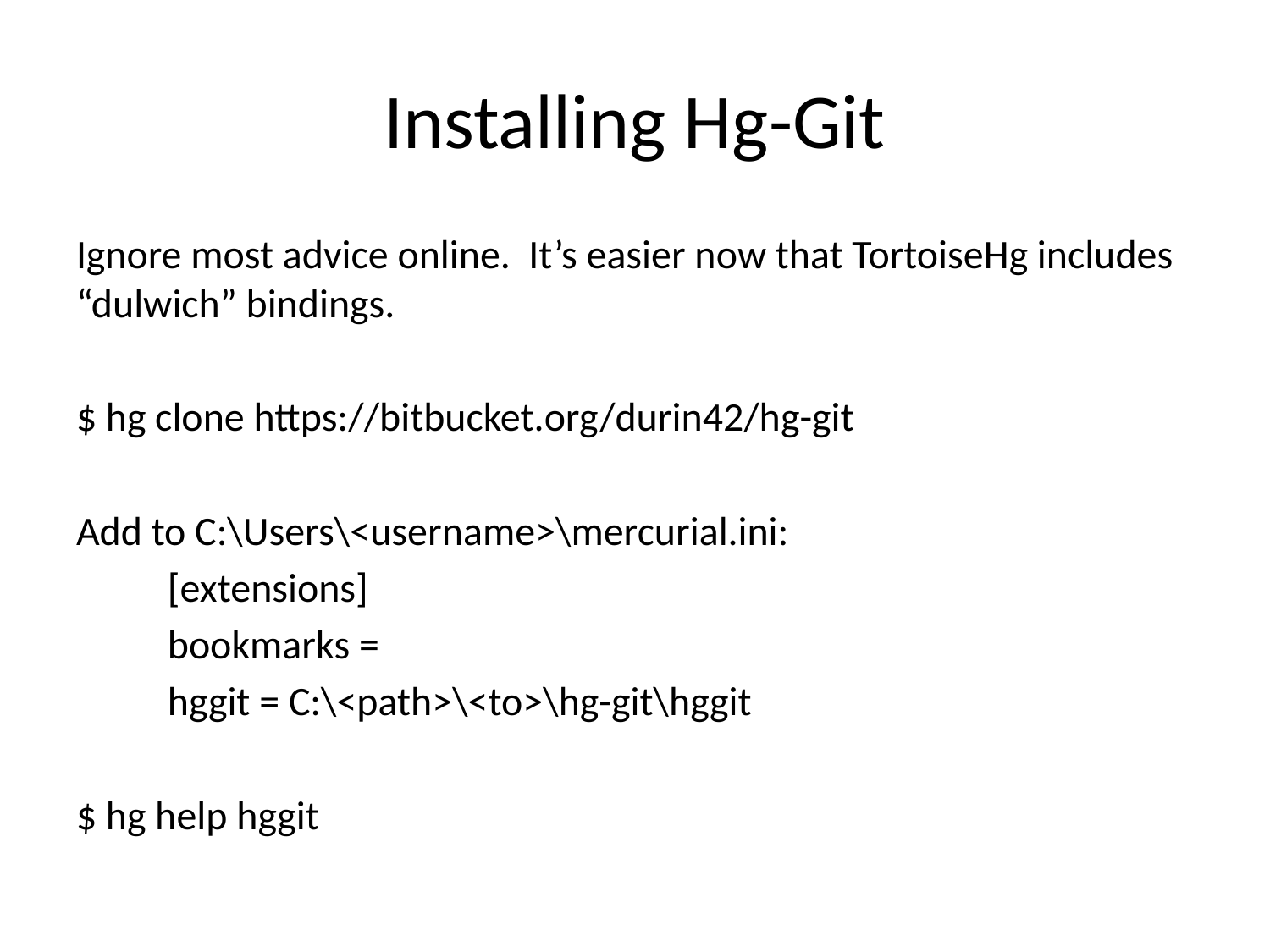

# Installing Hg-Git
Ignore most advice online.  It’s easier now that TortoiseHg includes “dulwich” bindings.

$ hg clone https://bitbucket.org/durin42/hg-git

Add to C:\Users\<username>\mercurial.ini:
	[extensions]
	bookmarks =
	hggit = C:\<path>\<to>\hg-git\hggit

$ hg help hggit